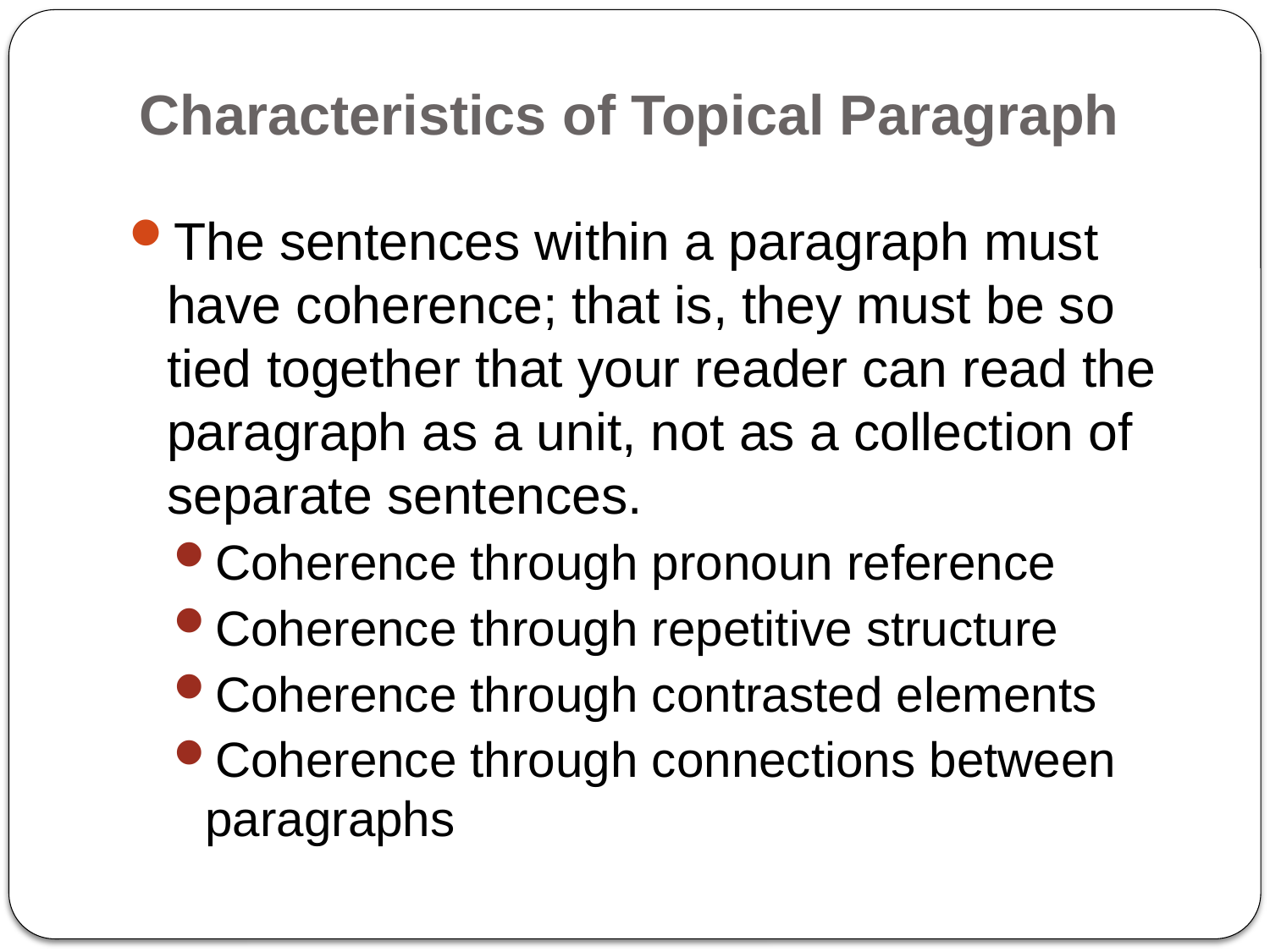

# Characteristics of Topical Paragraph
The sentences within a paragraph must have coherence; that is, they must be so tied together that your reader can read the paragraph as a unit, not as a collection of separate sentences.
Coherence through pronoun reference
Coherence through repetitive structure
Coherence through contrasted elements
Coherence through connections between paragraphs